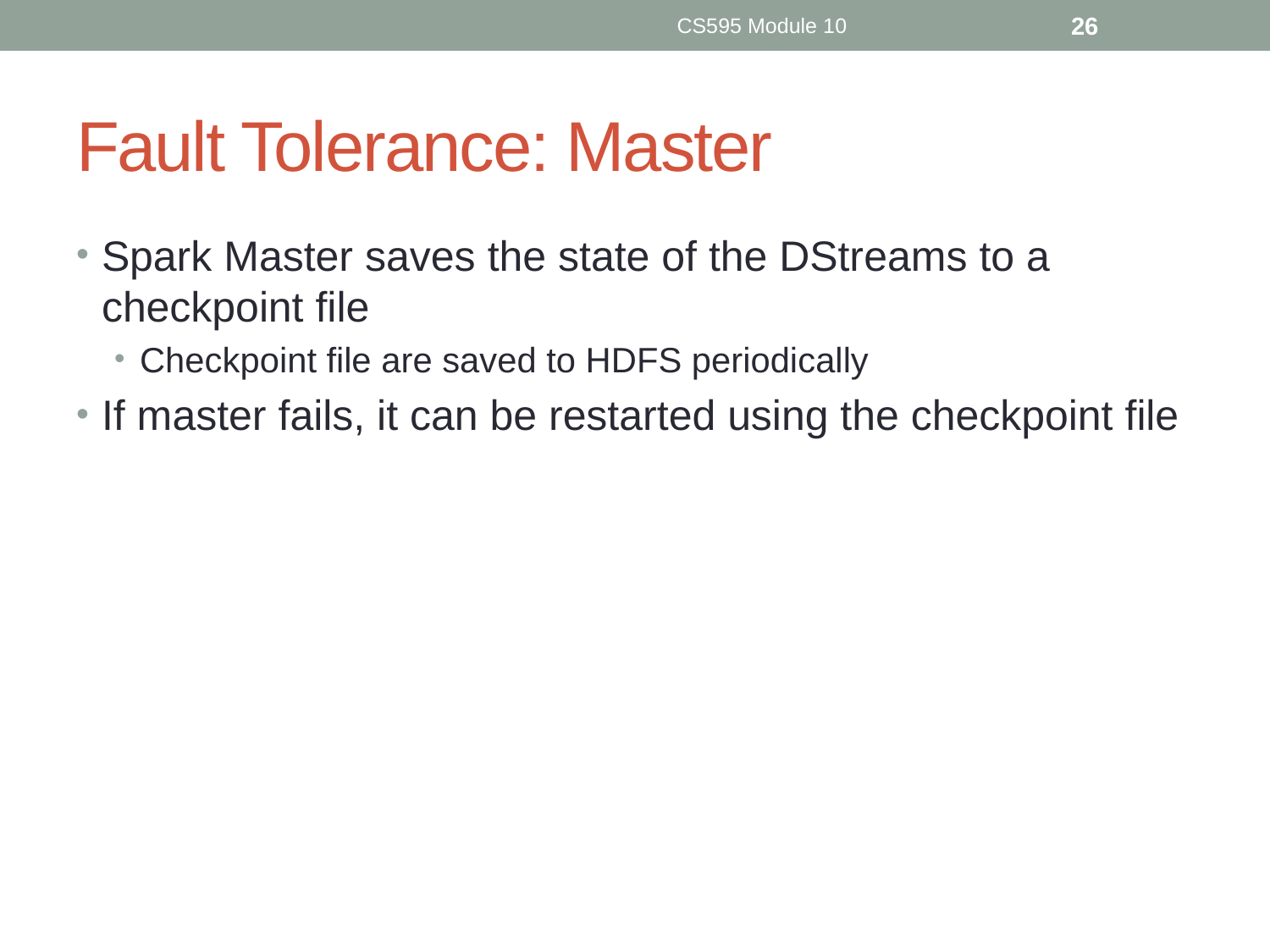

CS595 Module 10
26
# Fault Tolerance: Master
Spark Master saves the state of the DStreams to a checkpoint file
Checkpoint file are saved to HDFS periodically
If master fails, it can be restarted using the checkpoint file